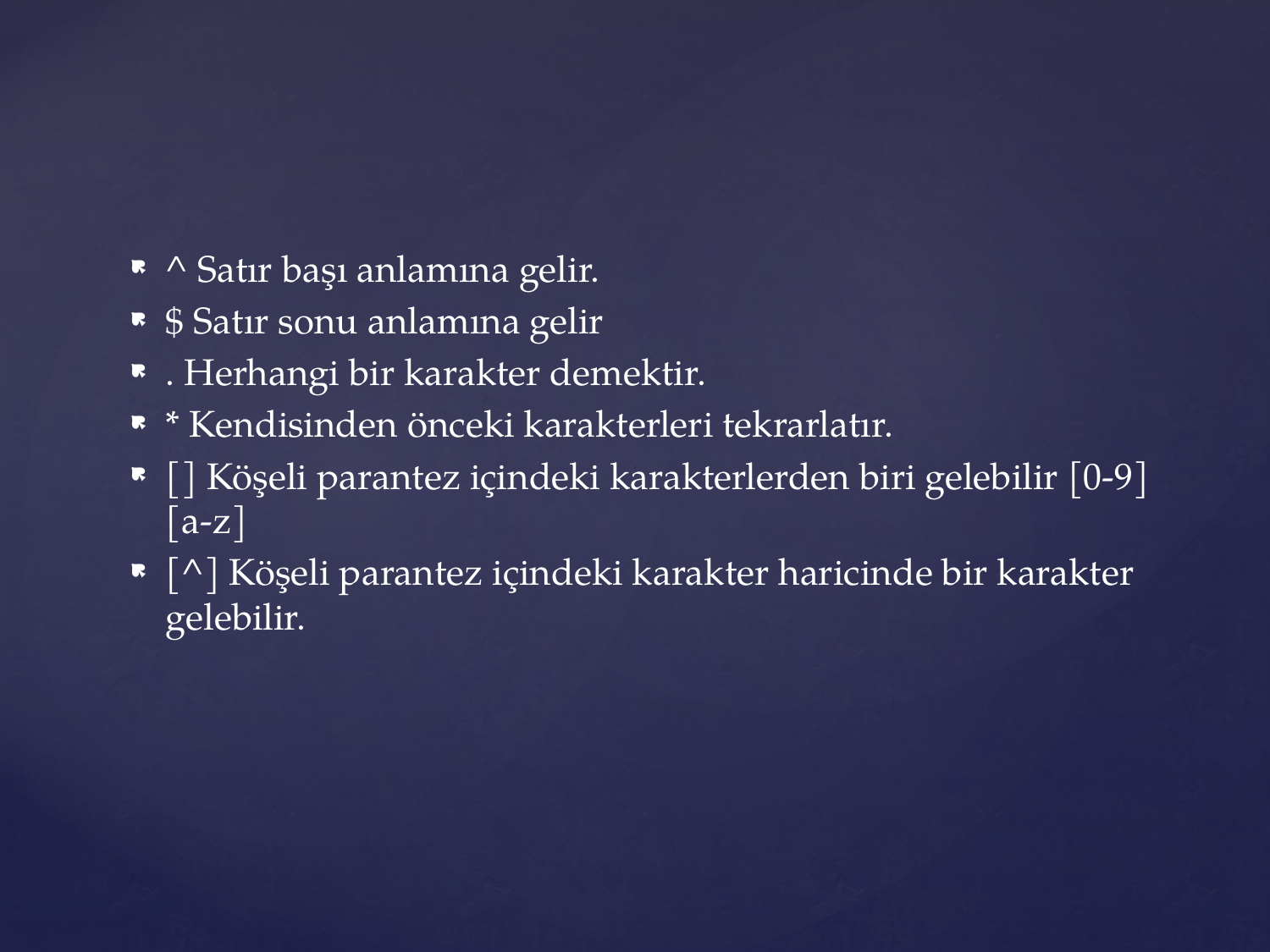

^ Satır başı anlamına gelir.
$ Satır sonu anlamına gelir
. Herhangi bir karakter demektir.
* Kendisinden önceki karakterleri tekrarlatır.
[] Köşeli parantez içindeki karakterlerden biri gelebilir [0-9][a-z]
[^] Köşeli parantez içindeki karakter haricinde bir karakter gelebilir.